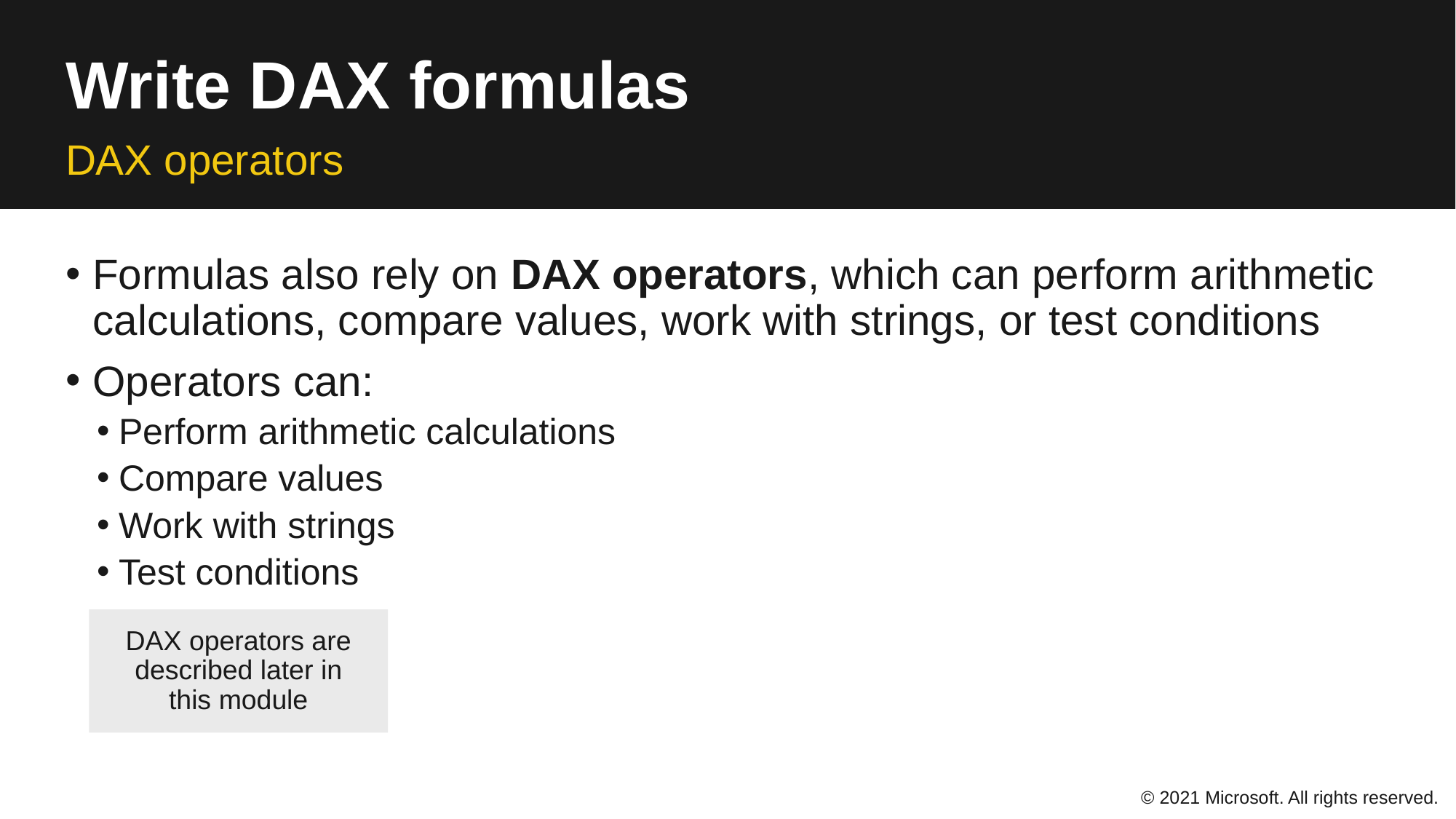

# Write DAX formulas
DAX operators
Formulas also rely on DAX operators, which can perform arithmetic calculations, compare values, work with strings, or test conditions
Operators can:
Perform arithmetic calculations
Compare values
Work with strings
Test conditions

DAX operators are described later in this module
© 2021 Microsoft. All rights reserved.